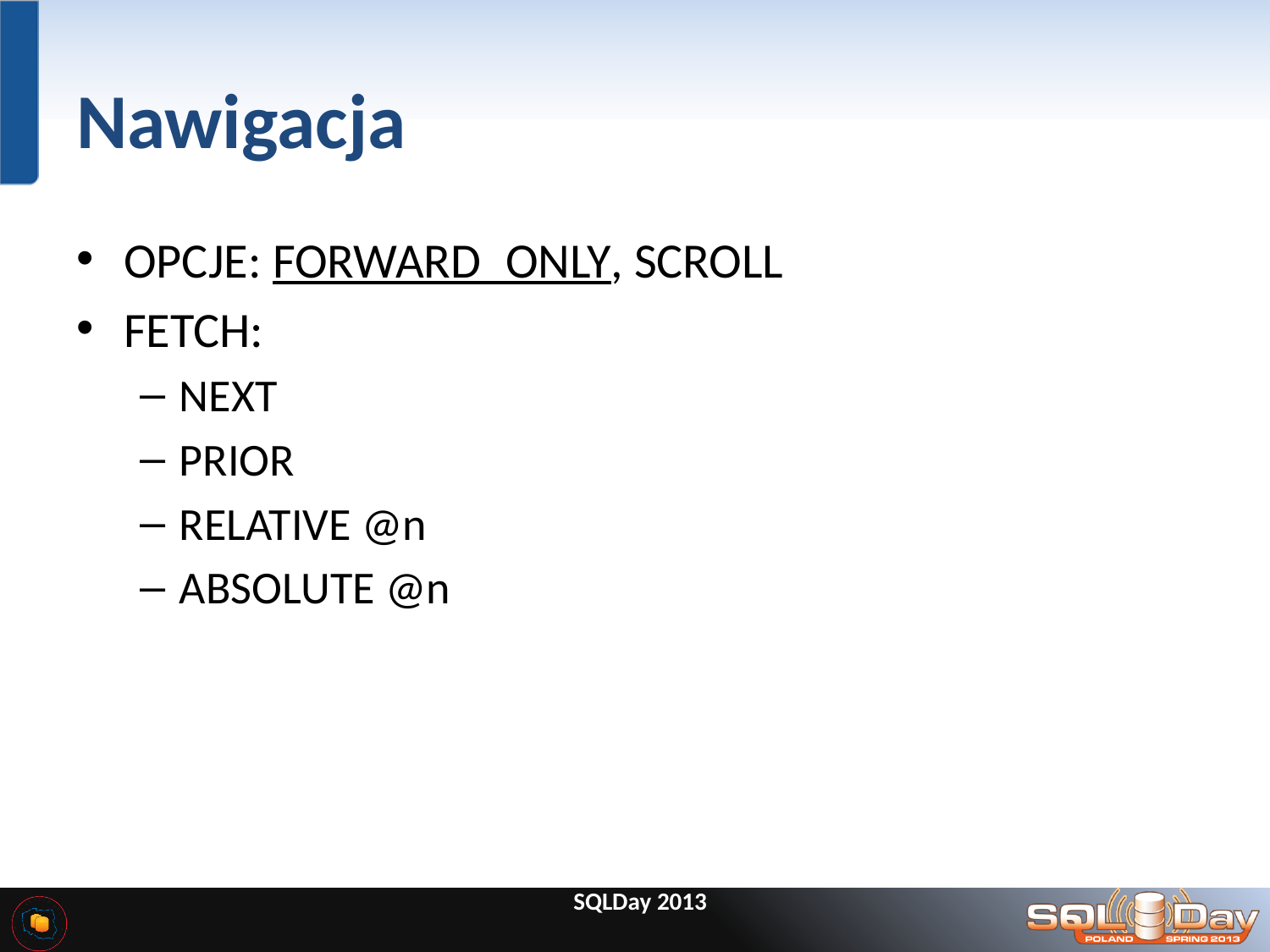

# Nawigacja
OPCJE: FORWARD_ONLY, SCROLL
FETCH:
NEXT
PRIOR
RELATIVE @n
ABSOLUTE @n

SQLDay 2013